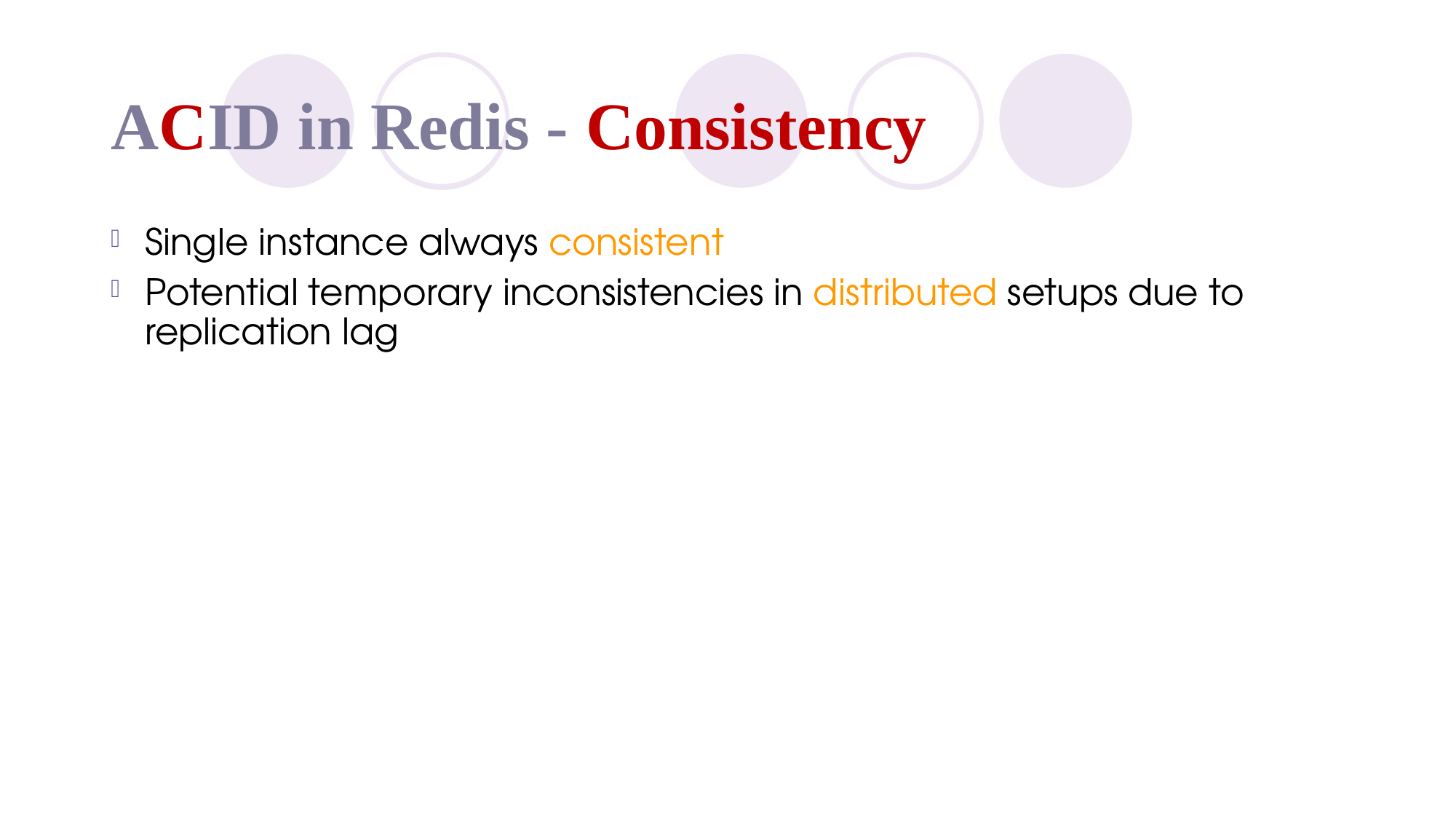

# ACID in Redis - Consistency
Single instance always consistent
Potential temporary inconsistencies in distributed setups due to replication lag